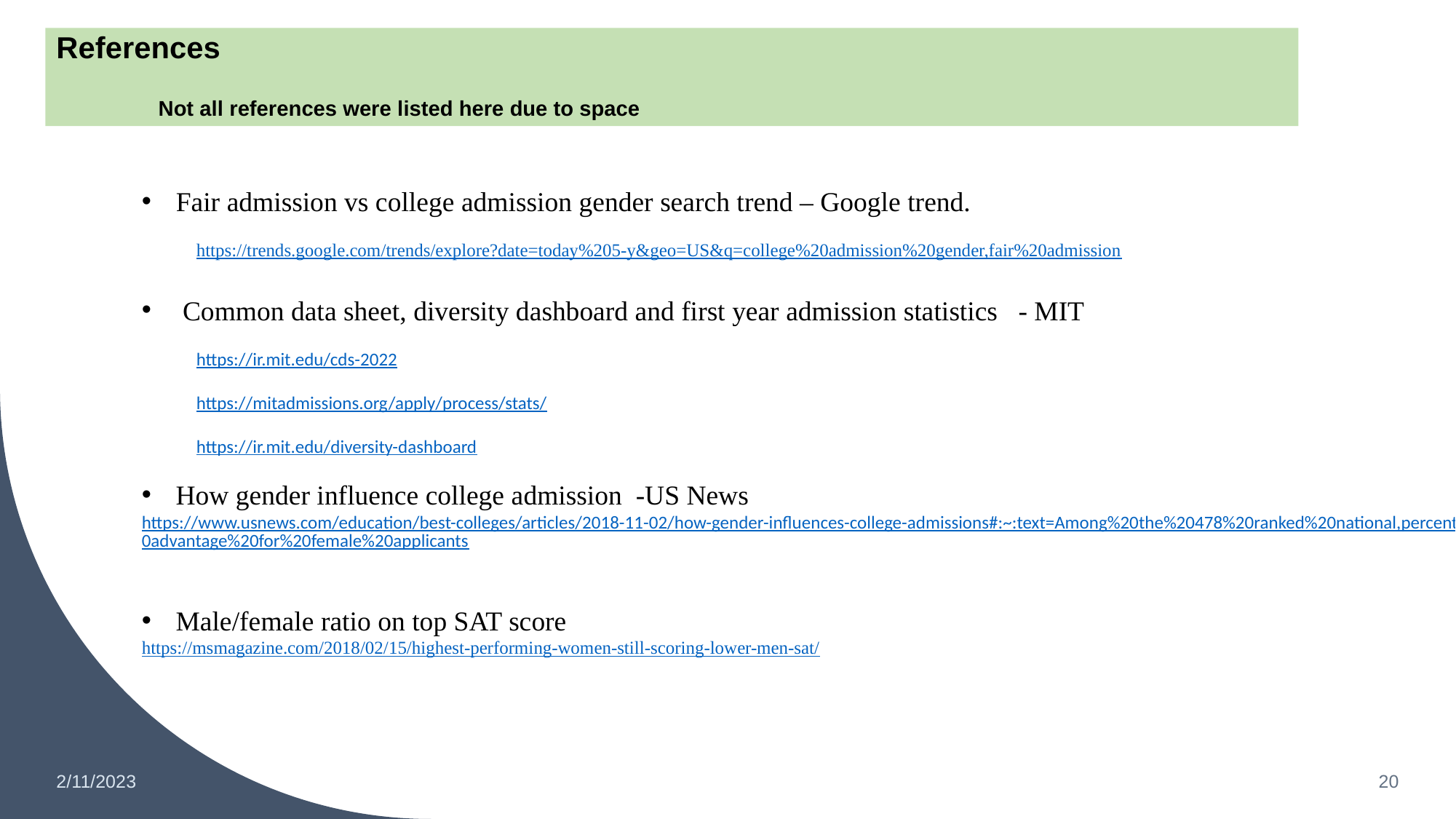

References

                 Not all references were listed here due to space
Fair admission vs college admission gender search trend – Google trend.
https://trends.google.com/trends/explore?date=today%205-y&geo=US&q=college%20admission%20gender,fair%20admission
Common data sheet, diversity dashboard and first year admission statistics   - MIT
https://ir.mit.edu/cds-2022
https://mitadmissions.org/apply/process/stats/
https://ir.mit.edu/diversity-dashboard
How gender influence college admission  -US News
https://www.usnews.com/education/best-colleges/articles/2018-11-02/how-gender-influences-college-admissions#:~:text=Among%20the%20478%20ranked%20national,percent%20advantage%20for%20female%20applicants
Male/female ratio on top SAT score
https://msmagazine.com/2018/02/15/highest-performing-women-still-scoring-lower-men-sat/
2/11/2023
20